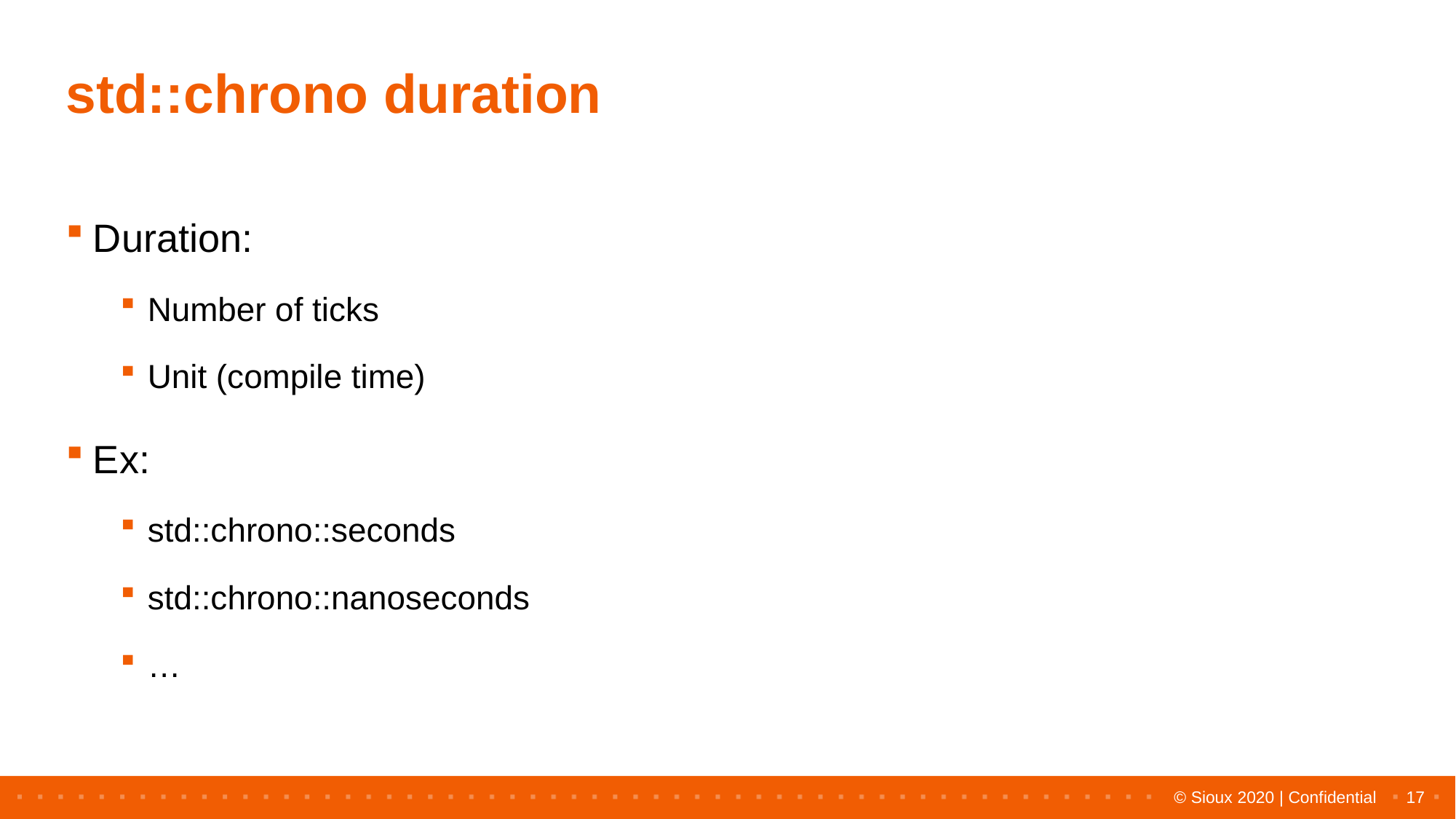

# std::chrono duration
Duration:
Number of ticks
Unit (compile time)
Ex:
std::chrono::seconds
std::chrono::nanoseconds
…

17
© Sioux 2020 | Confidential